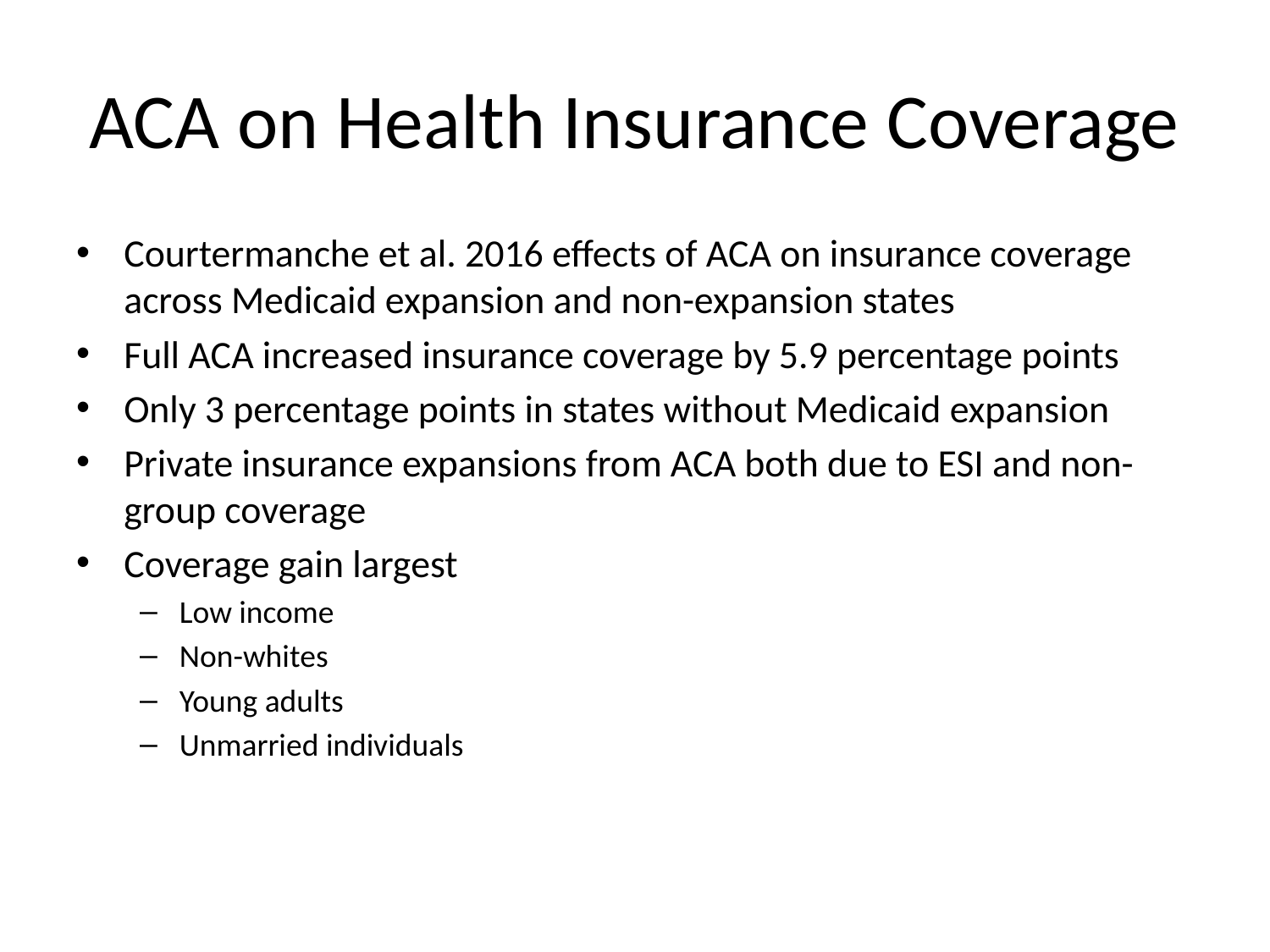

# ACA on Health Insurance Coverage
Courtermanche et al. 2016 effects of ACA on insurance coverage across Medicaid expansion and non-expansion states
Full ACA increased insurance coverage by 5.9 percentage points
Only 3 percentage points in states without Medicaid expansion
Private insurance expansions from ACA both due to ESI and non-group coverage
Coverage gain largest
Low income
Non-whites
Young adults
Unmarried individuals